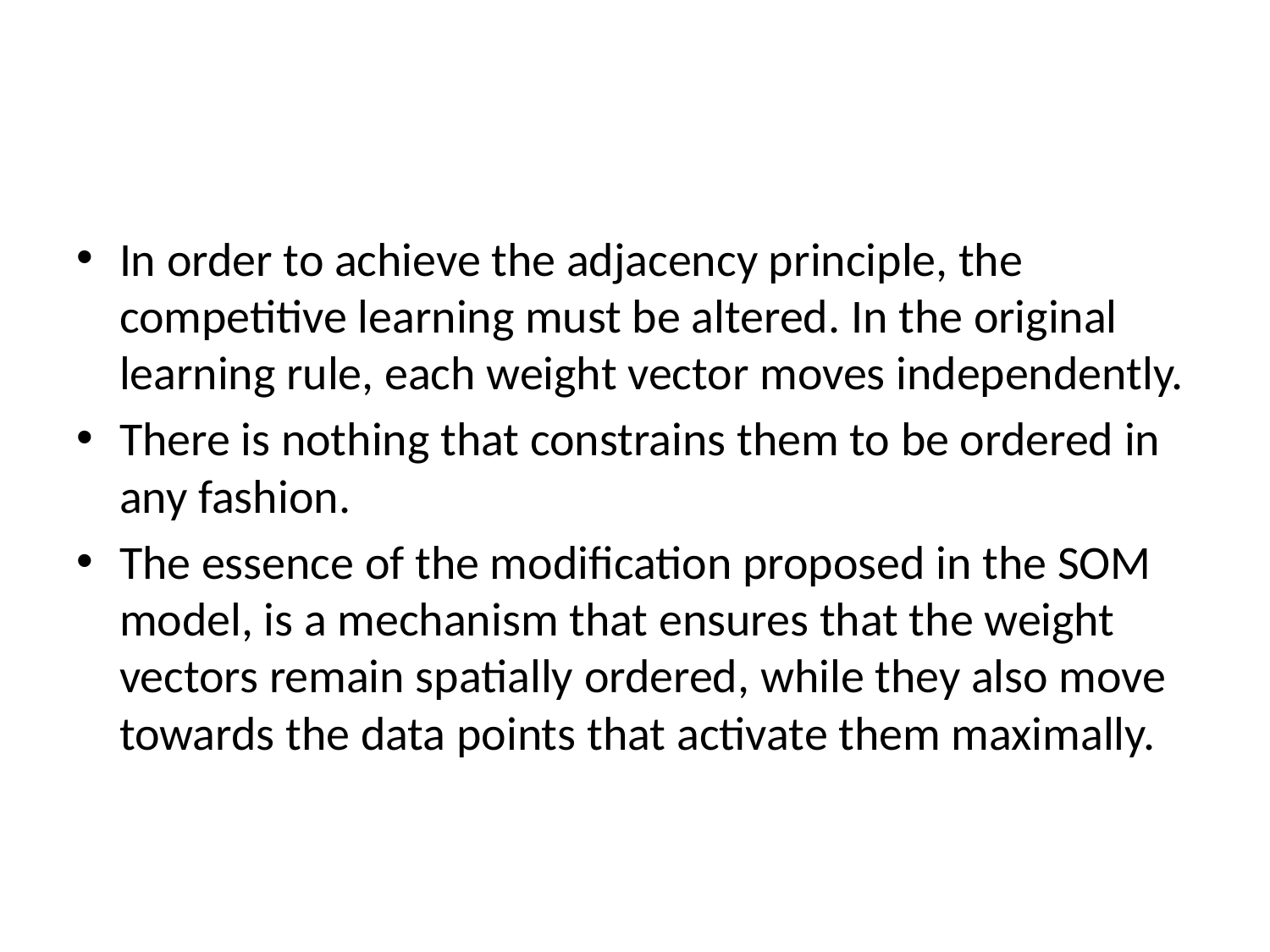

#
In order to achieve the adjacency principle, the competitive learning must be altered. In the original learning rule, each weight vector moves independently.
There is nothing that constrains them to be ordered in any fashion.
The essence of the modification proposed in the SOM model, is a mechanism that ensures that the weight vectors remain spatially ordered, while they also move towards the data points that activate them maximally.